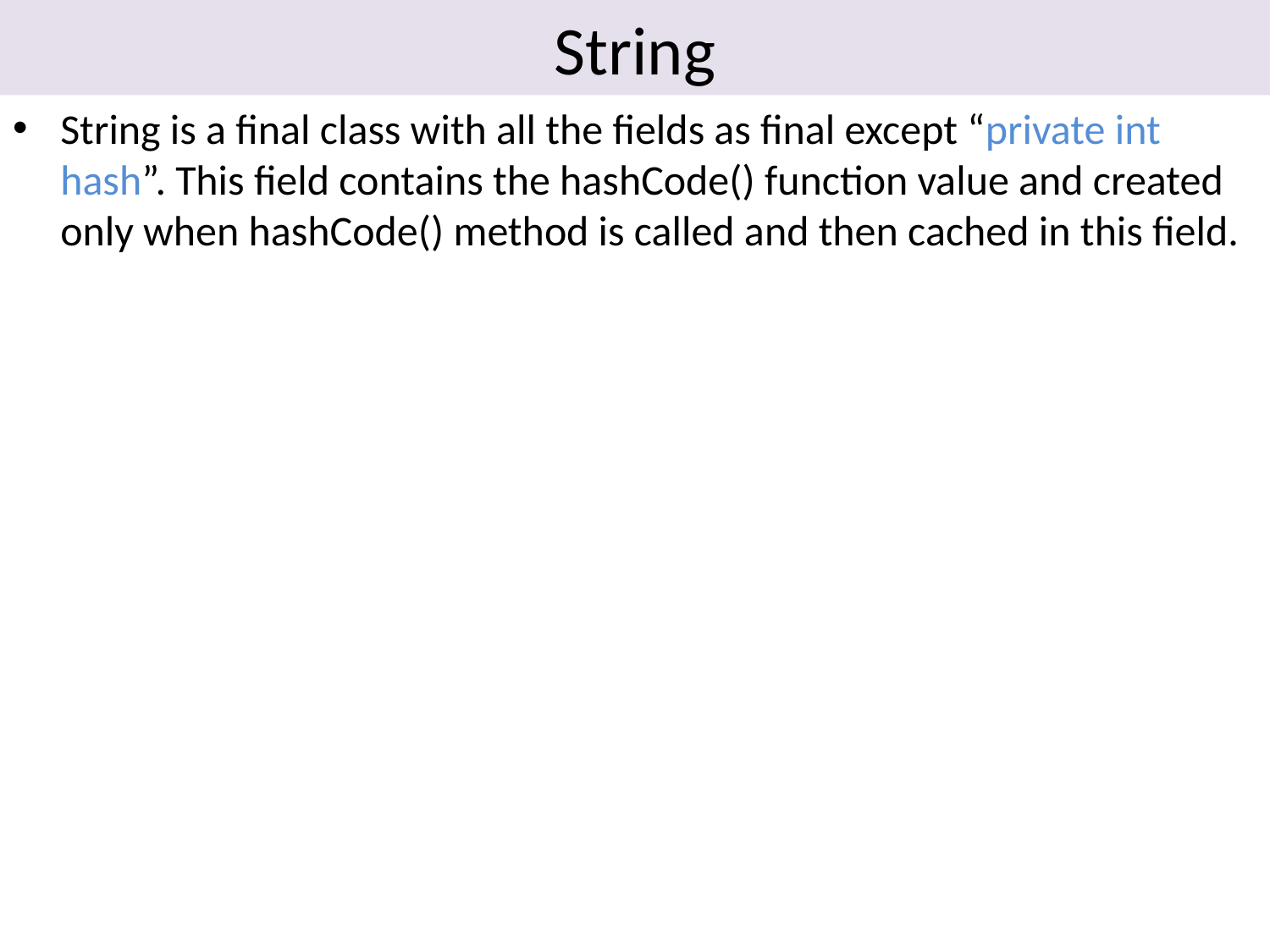

String
String is a final class with all the fields as final except “private int hash”. This field contains the hashCode() function value and created only when hashCode() method is called and then cached in this field.